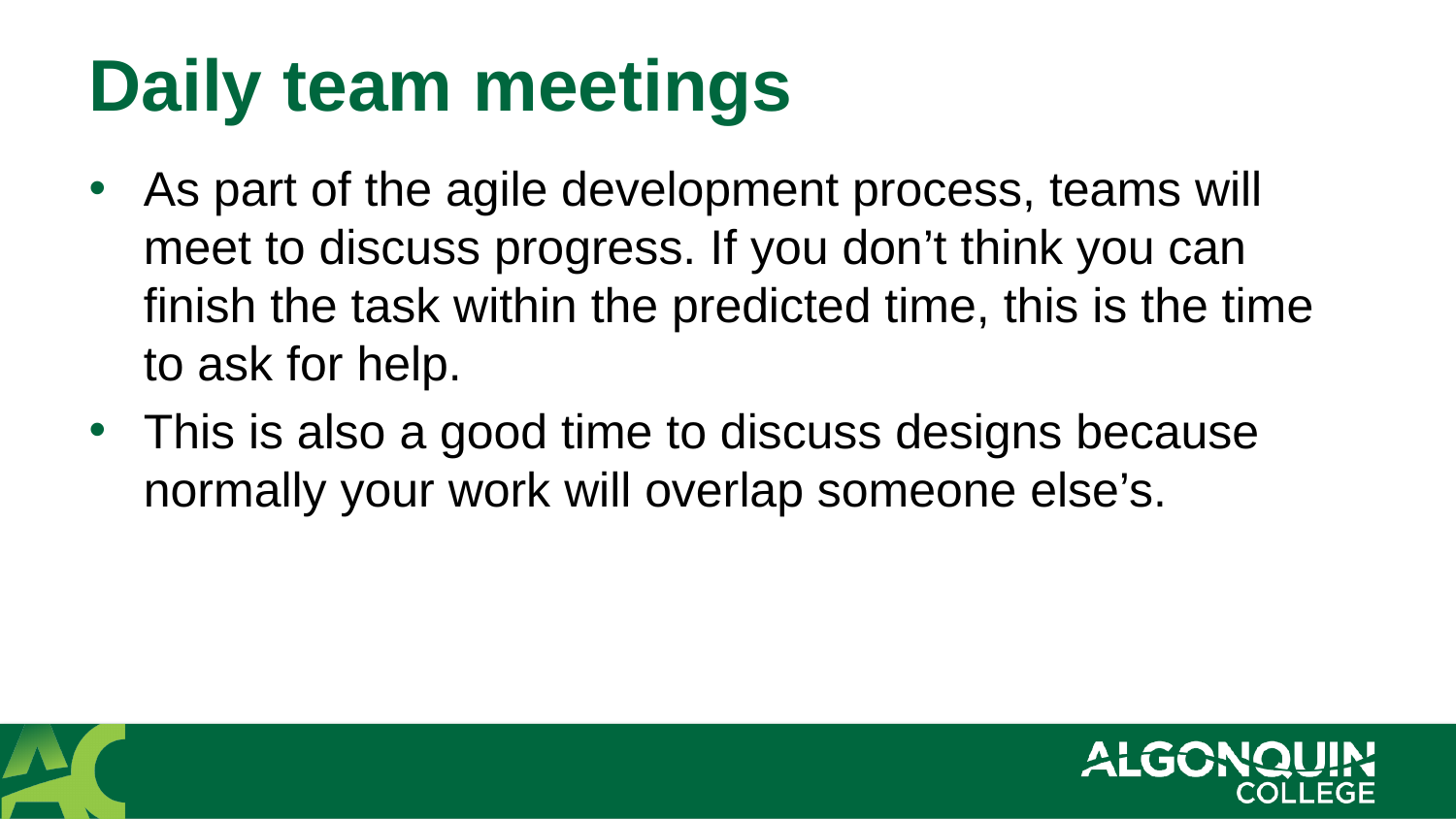

# Daily team meetings
As part of the agile development process, teams will meet to discuss progress. If you don’t think you can finish the task within the predicted time, this is the time to ask for help.
This is also a good time to discuss designs because normally your work will overlap someone else’s.